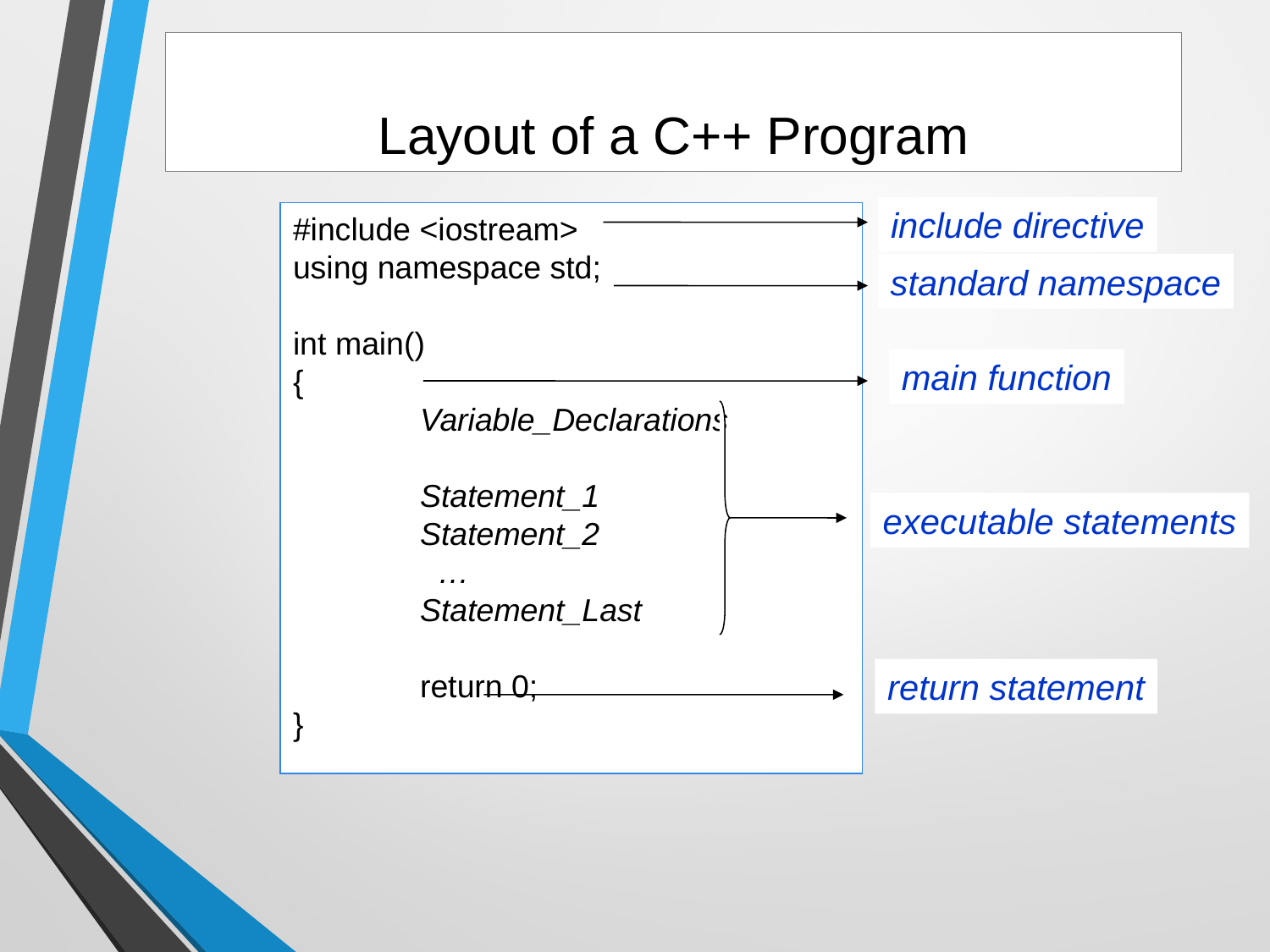

Layout of a C++ Program

include directive

#include <iostream>
using namespace std;

int main()
{
	Variable_Declarations

	Statement_1
	Statement_2
	  …
	Statement_Last

	return 0;
}

standard namespace

main function

executable statements

return statement